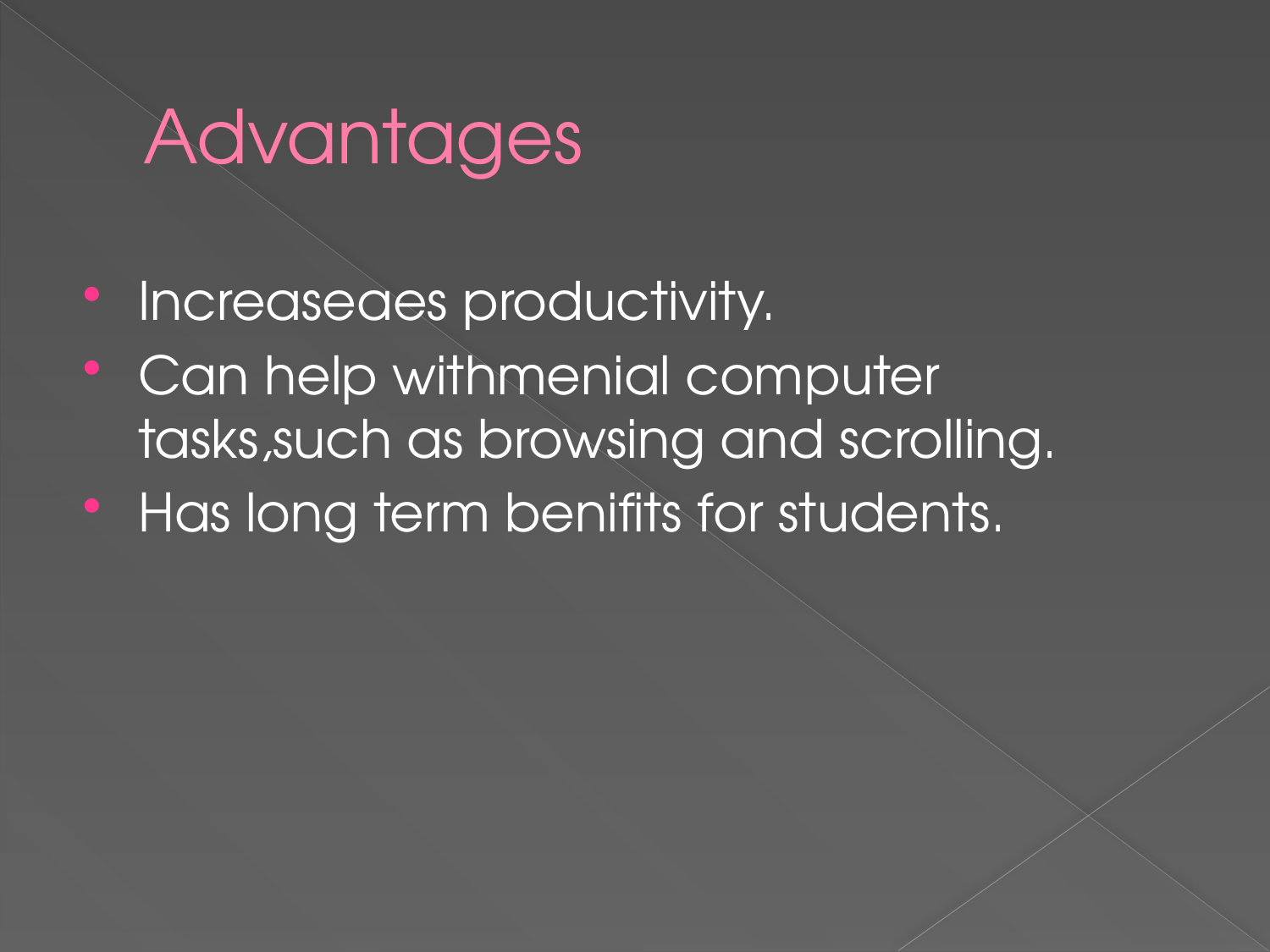

# Advantages
Increaseaes productivity.
Can help withmenial computer tasks,such as browsing and scrolling.
Has long term benifits for students.